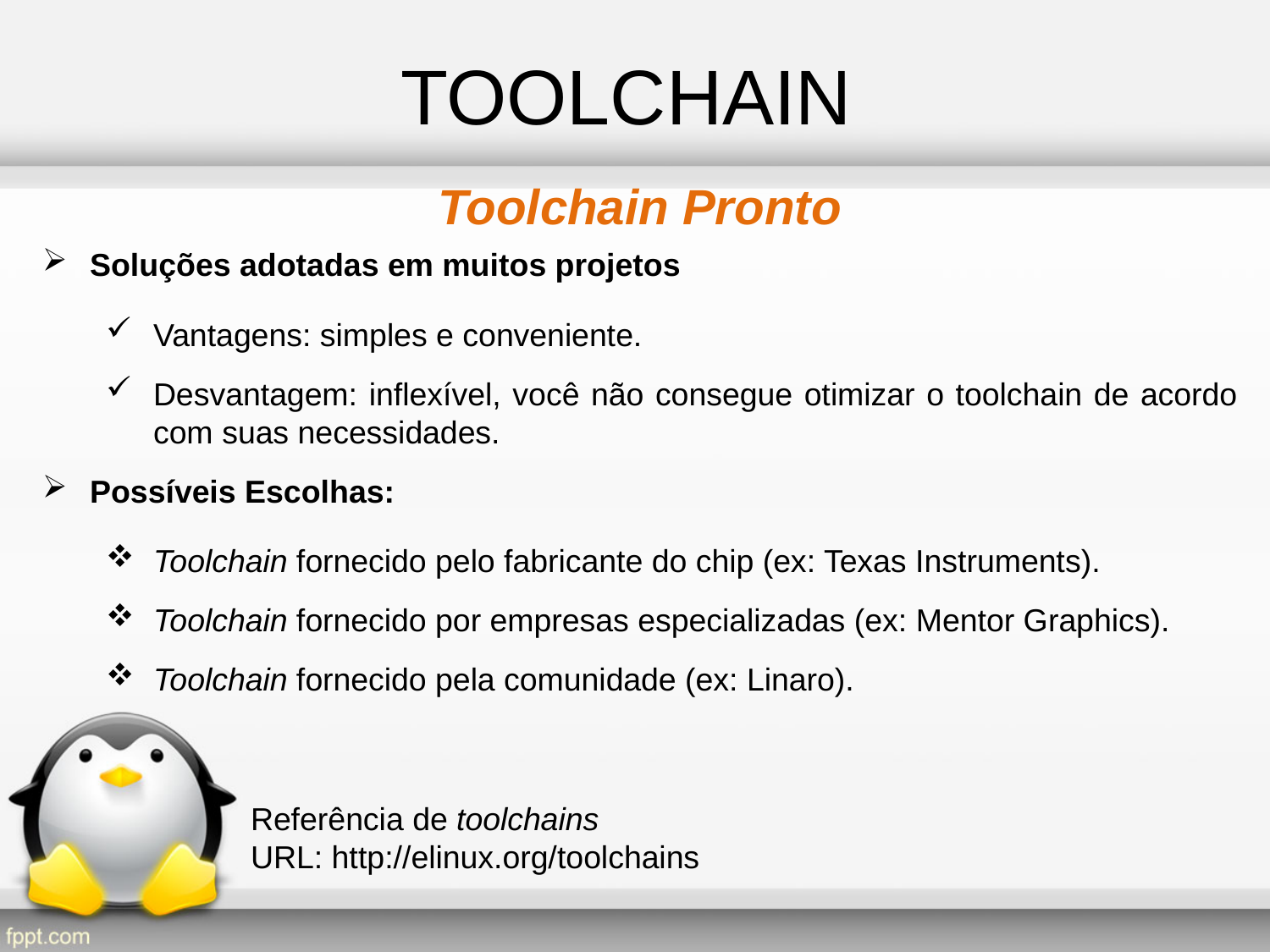

TOOLCHAIN
Toolchain Pronto
Soluções adotadas em muitos projetos
Vantagens: simples e conveniente.
Desvantagem: inflexível, você não consegue otimizar o toolchain de acordo com suas necessidades.
Possíveis Escolhas:
Toolchain fornecido pelo fabricante do chip (ex: Texas Instruments).
Toolchain fornecido por empresas especializadas (ex: Mentor Graphics).
Toolchain fornecido pela comunidade (ex: Linaro).
Referência de toolchains
URL: http://elinux.org/toolchains